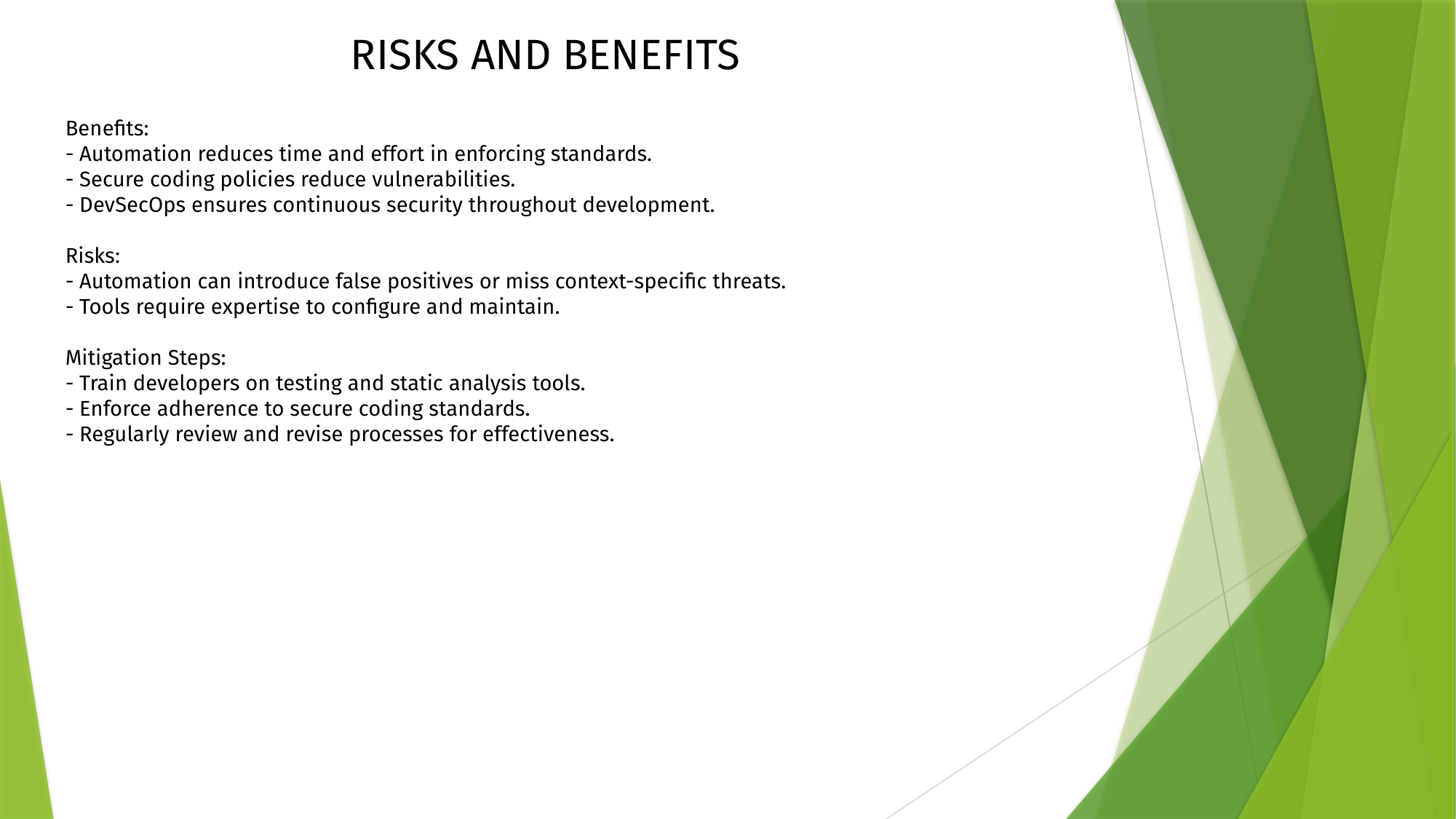

RISKS AND BENEFITS
Benefits:
- Automation reduces time and effort in enforcing standards.
- Secure coding policies reduce vulnerabilities.
- DevSecOps ensures continuous security throughout development.
Risks:
- Automation can introduce false positives or miss context-specific threats.
- Tools require expertise to configure and maintain.
Mitigation Steps:
- Train developers on testing and static analysis tools.
- Enforce adherence to secure coding standards.
- Regularly review and revise processes for effectiveness.